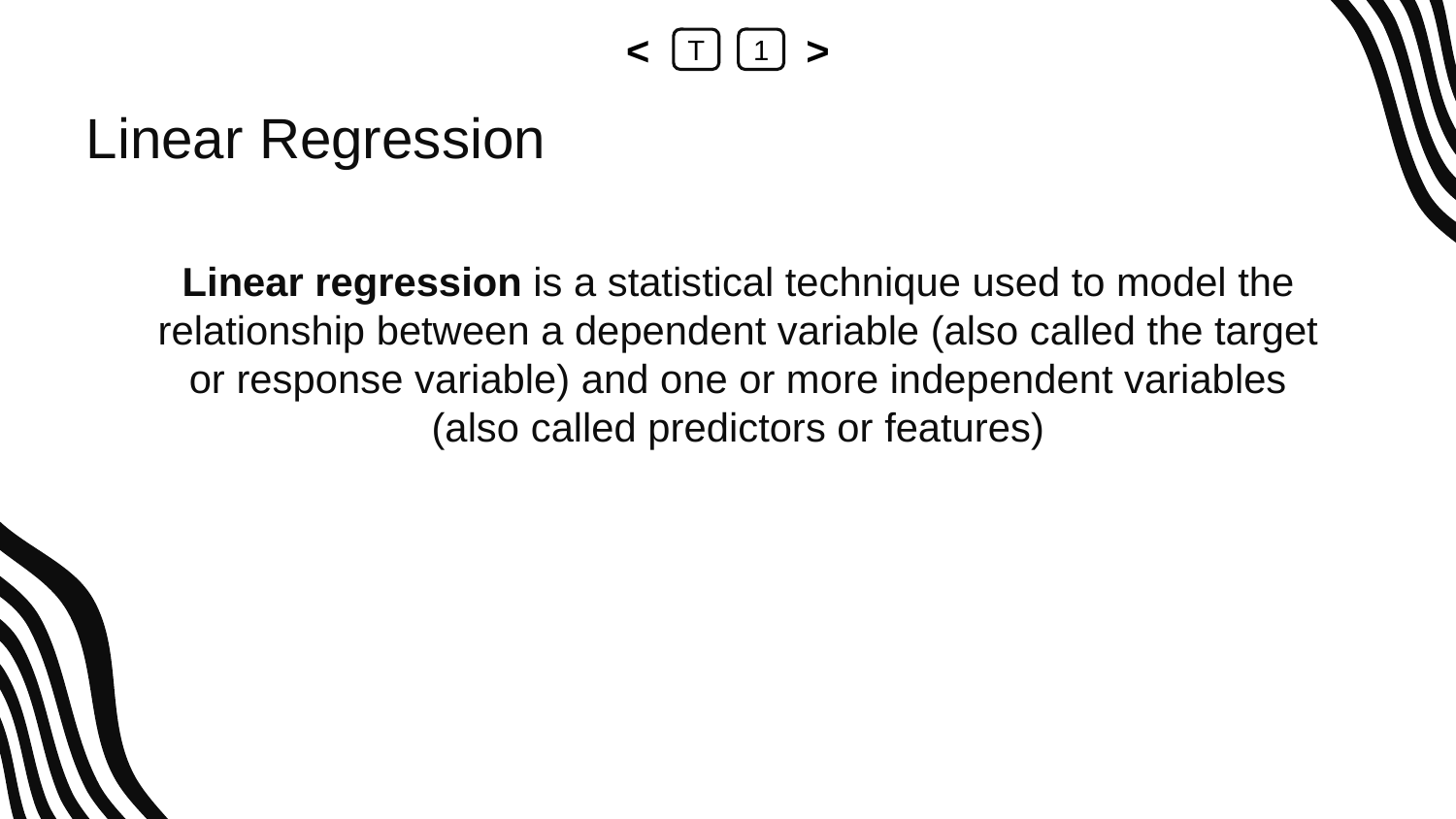

<
T
1
>
# Linear Regression
Linear regression is a statistical technique used to model the relationship between a dependent variable (also called the target or response variable) and one or more independent variables (also called predictors or features)